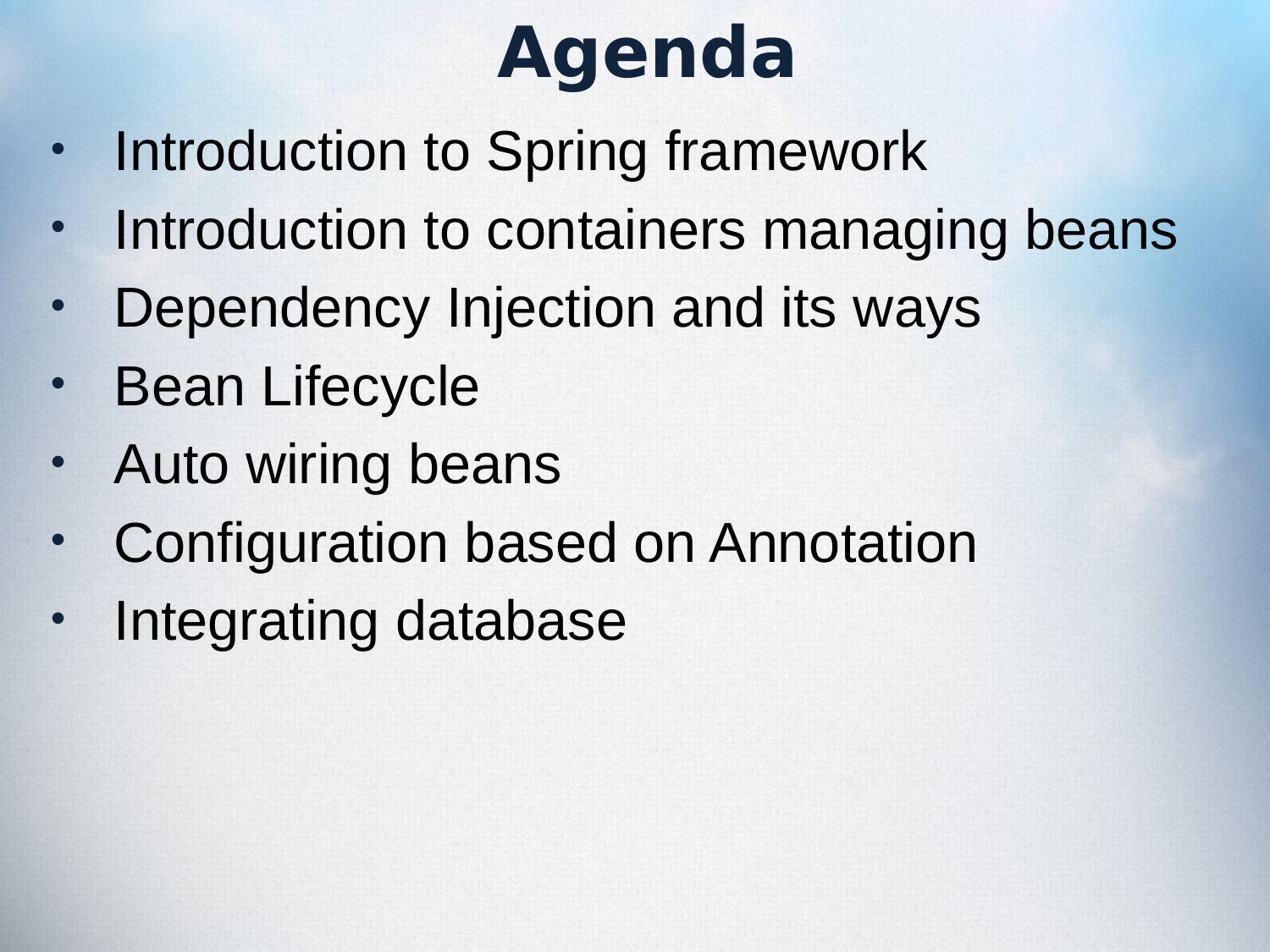

# Agenda
Introduction to Spring framework
Introduction to containers managing beans
Dependency Injection and its ways
Bean Lifecycle
Auto wiring beans
Configuration based on Annotation
Integrating database